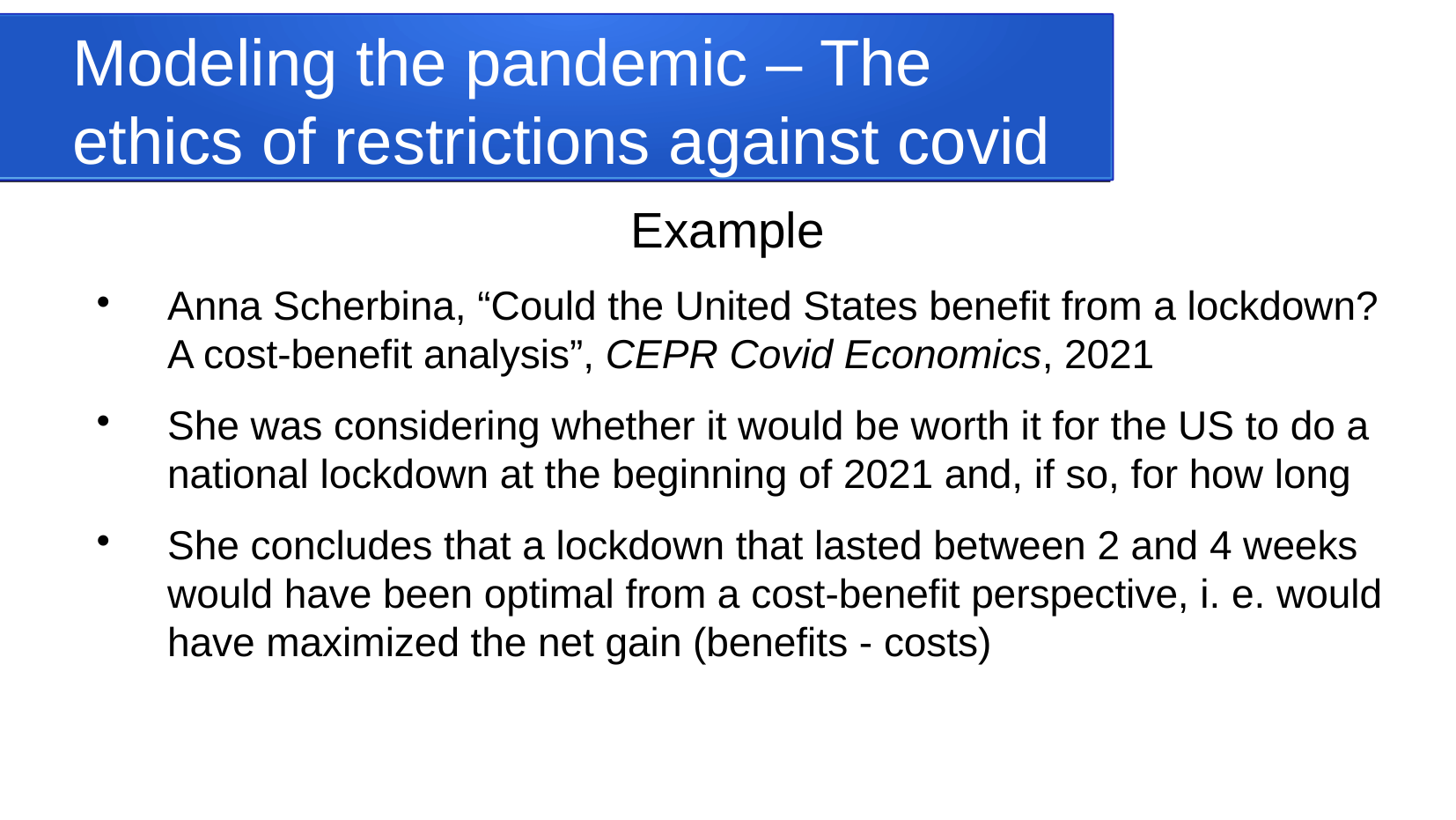

Modeling the pandemic – The ethics of restrictions against covid
Example
Anna Scherbina, “Could the United States benefit from a lockdown? A cost-benefit analysis”, CEPR Covid Economics, 2021
She was considering whether it would be worth it for the US to do a national lockdown at the beginning of 2021 and, if so, for how long
She concludes that a lockdown that lasted between 2 and 4 weeks would have been optimal from a cost-benefit perspective, i. e. would have maximized the net gain (benefits - costs)